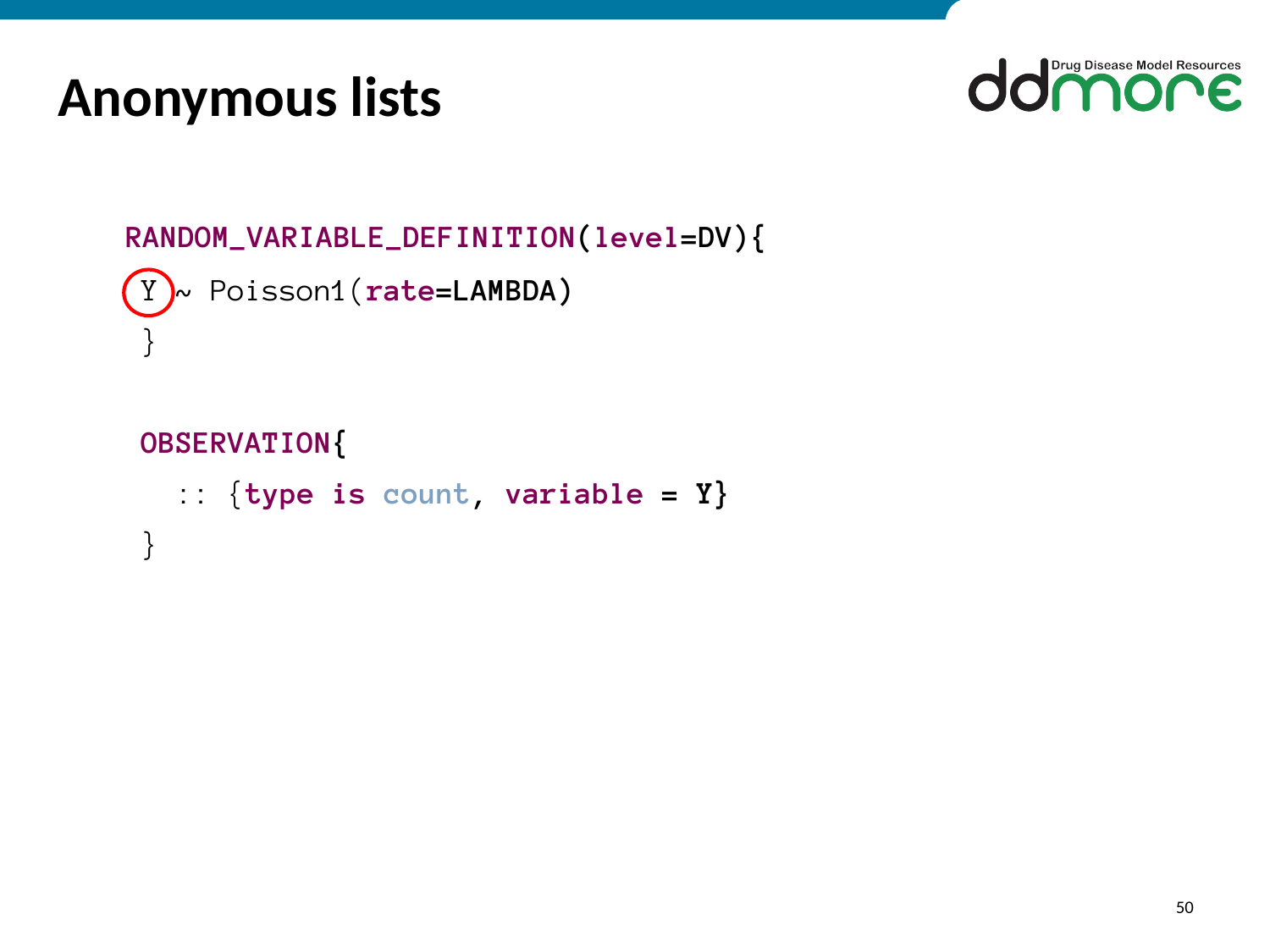

# Anonymous lists
 RANDOM_VARIABLE_DEFINITION(level=DV){
  Y ~ Poisson1(rate=LAMBDA)
  }

  OBSERVATION{
    :: {type is count, variable = Y}
  }

50